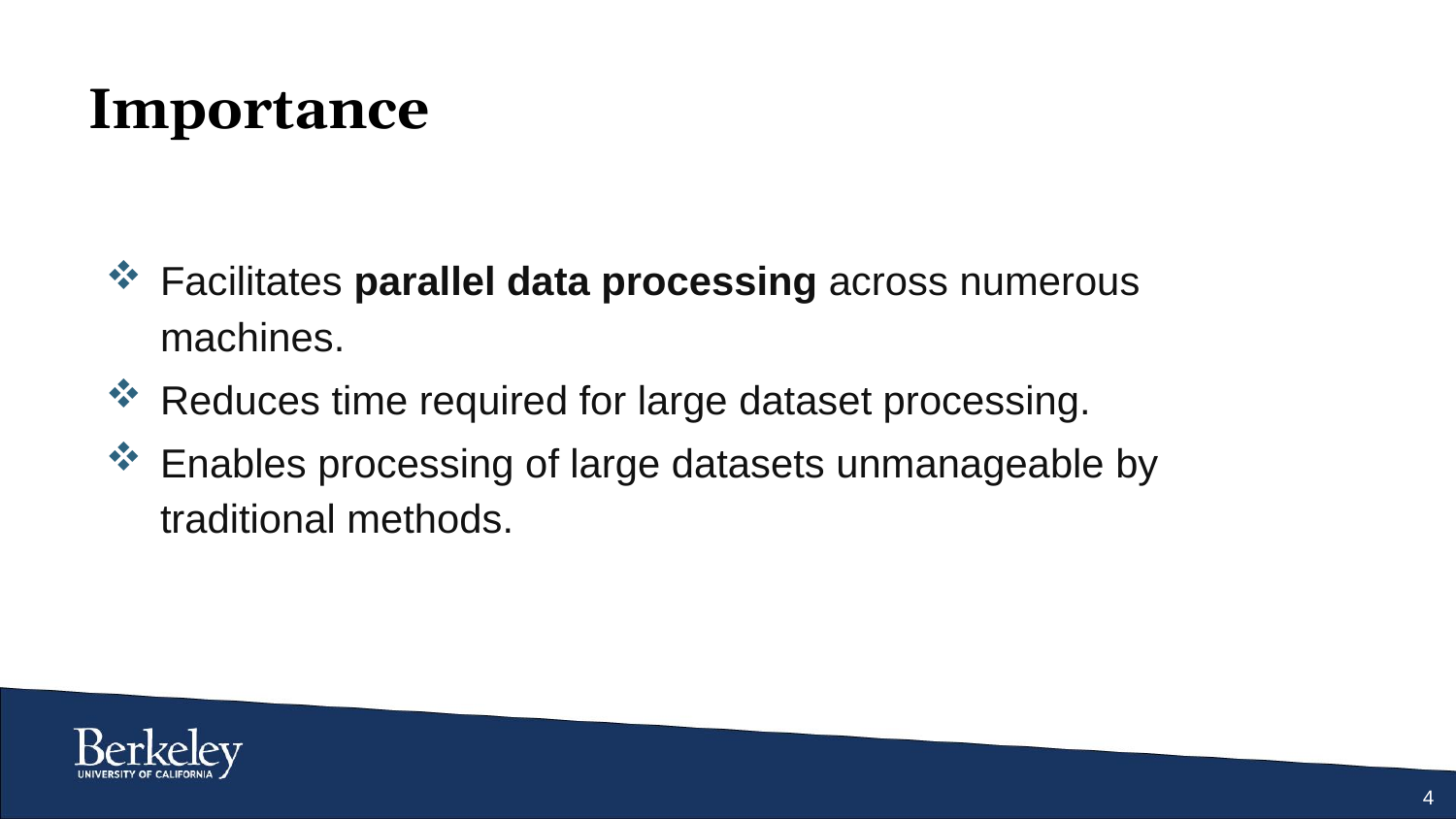

# Importance
Facilitates parallel data processing across numerous machines.
Reduces time required for large dataset processing.
Enables processing of large datasets unmanageable by traditional methods.

4